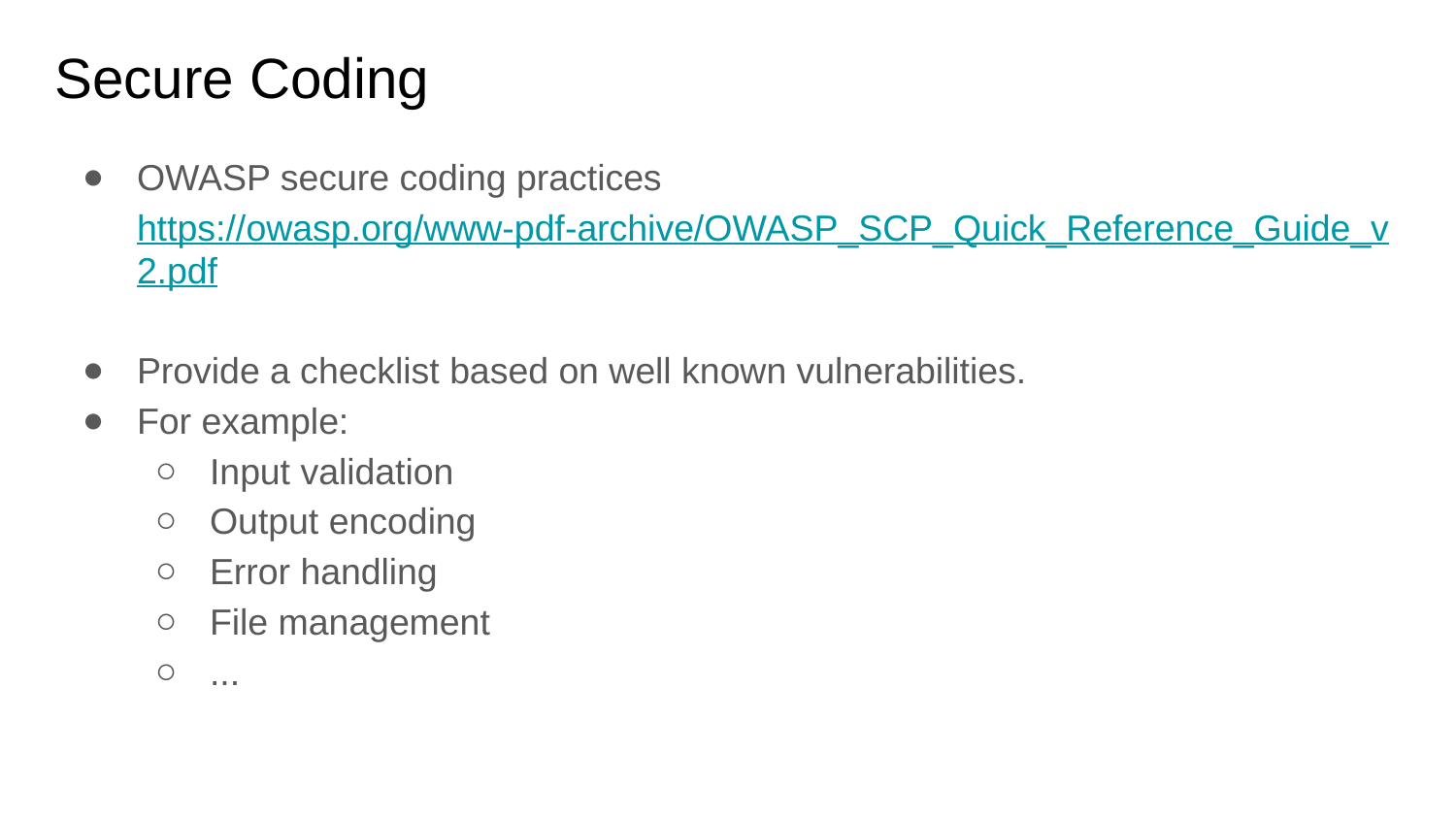

# Secure Coding
OWASP secure coding practices https://owasp.org/www-pdf-archive/OWASP_SCP_Quick_Reference_Guide_v2.pdf
Provide a checklist based on well known vulnerabilities.
For example:
Input validation
Output encoding
Error handling
File management
...